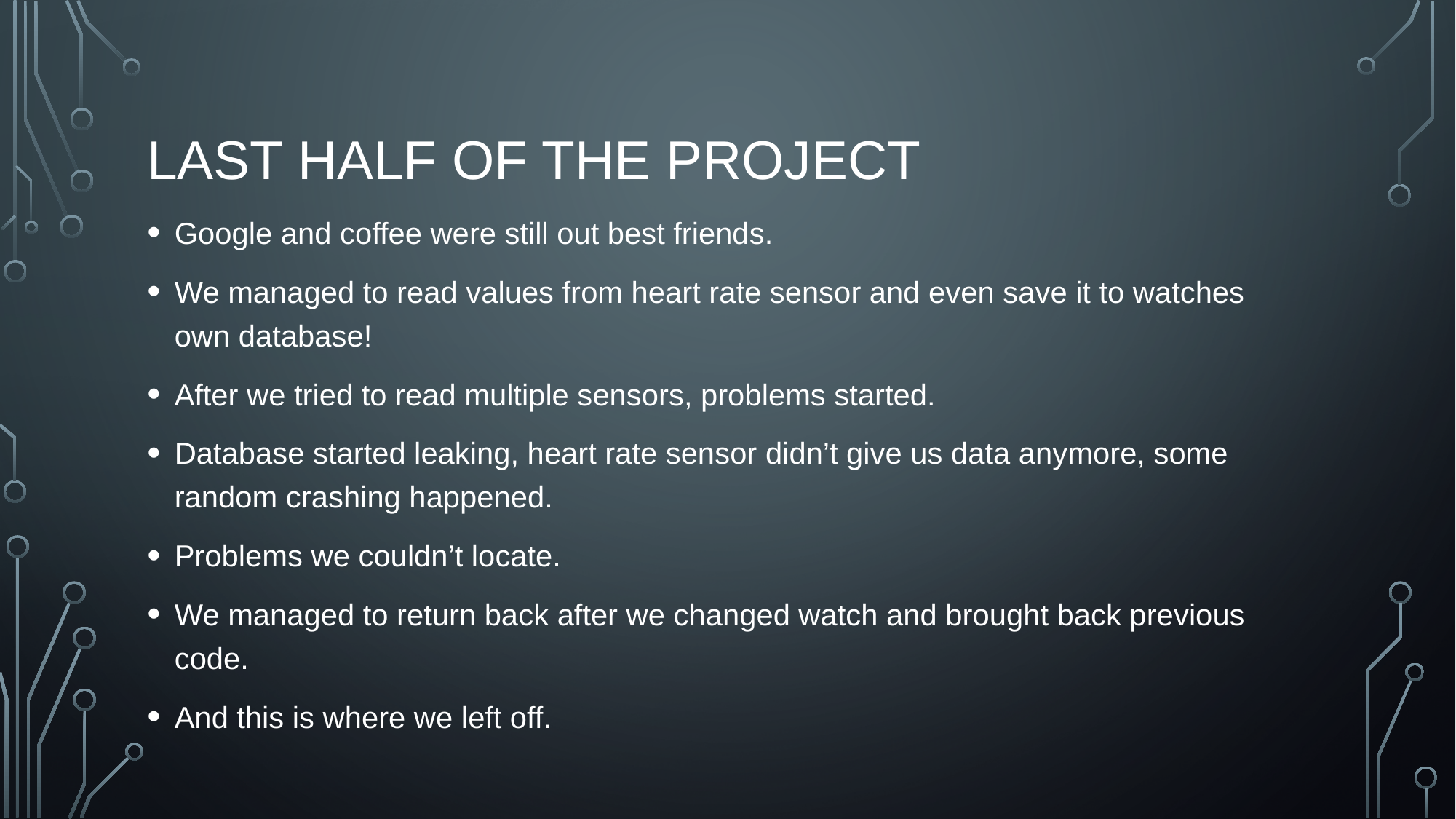

# Last half of the project
Google and coffee were still out best friends.
We managed to read values from heart rate sensor and even save it to watches own database!
After we tried to read multiple sensors, problems started.
Database started leaking, heart rate sensor didn’t give us data anymore, some random crashing happened.
Problems we couldn’t locate.
We managed to return back after we changed watch and brought back previous code.
And this is where we left off.